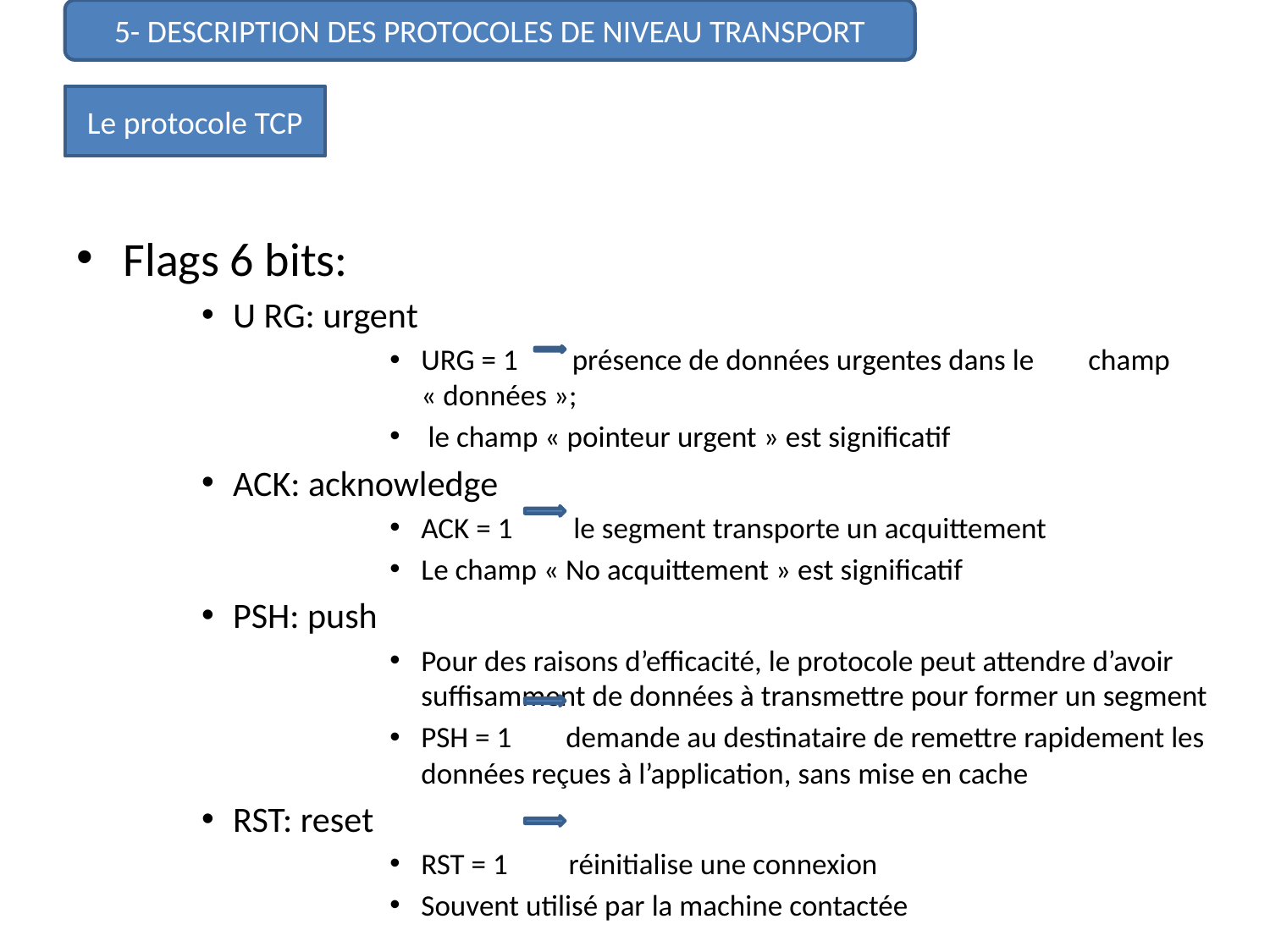

5- DESCRIPTION DES PROTOCOLES DE NIVEAU TRANSPORT
#
Le protocole TCP
Flags 6 bits:
U RG: urgent
URG = 1        présence de données urgentes dans le 		    champ « données »;
 le champ « pointeur urgent » est significatif
ACK: acknowledge
ACK = 1         le segment transporte un acquittement
Le champ « No acquittement » est significatif
PSH: push
Pour des raisons d’efficacité, le protocole peut attendre d’avoir suffisamment de données à transmettre pour former un segment
PSH = 1        demande au destinataire de remettre rapidement les données reçues à l’application, sans mise en cache
RST: reset
RST = 1         réinitialise une connexion
Souvent utilisé par la machine contactée